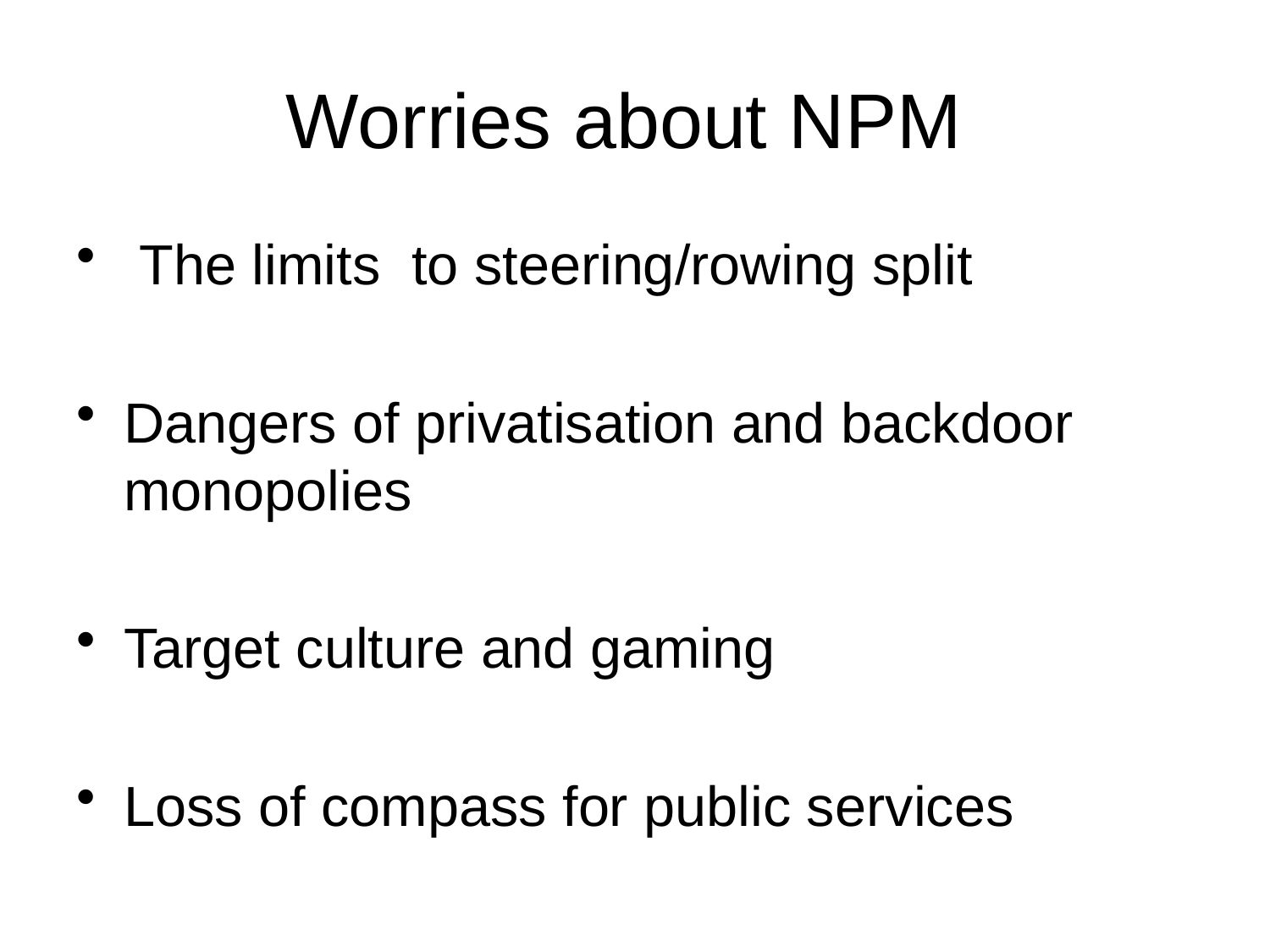

# Worries about NPM
 The limits  to steering/rowing split

Dangers of privatisation and backdoor monopolies

Target culture and gaming

Loss of compass for public services